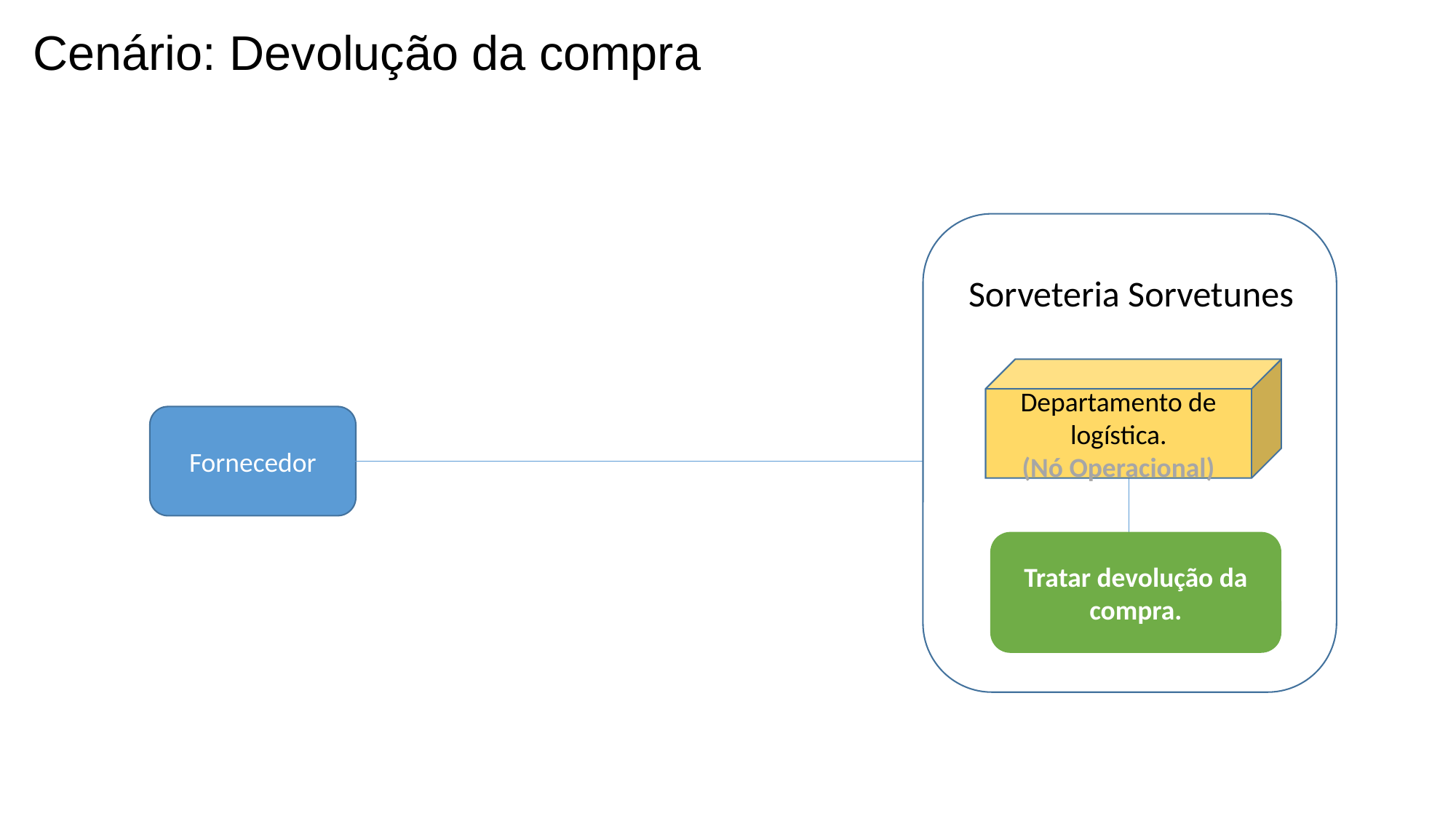

Cenário: Devolução da compra

Sorveteria Sorvetunes

Departamento de logística.
(Nó Operacional)

Fornecedor
Tratar devolução da compra.